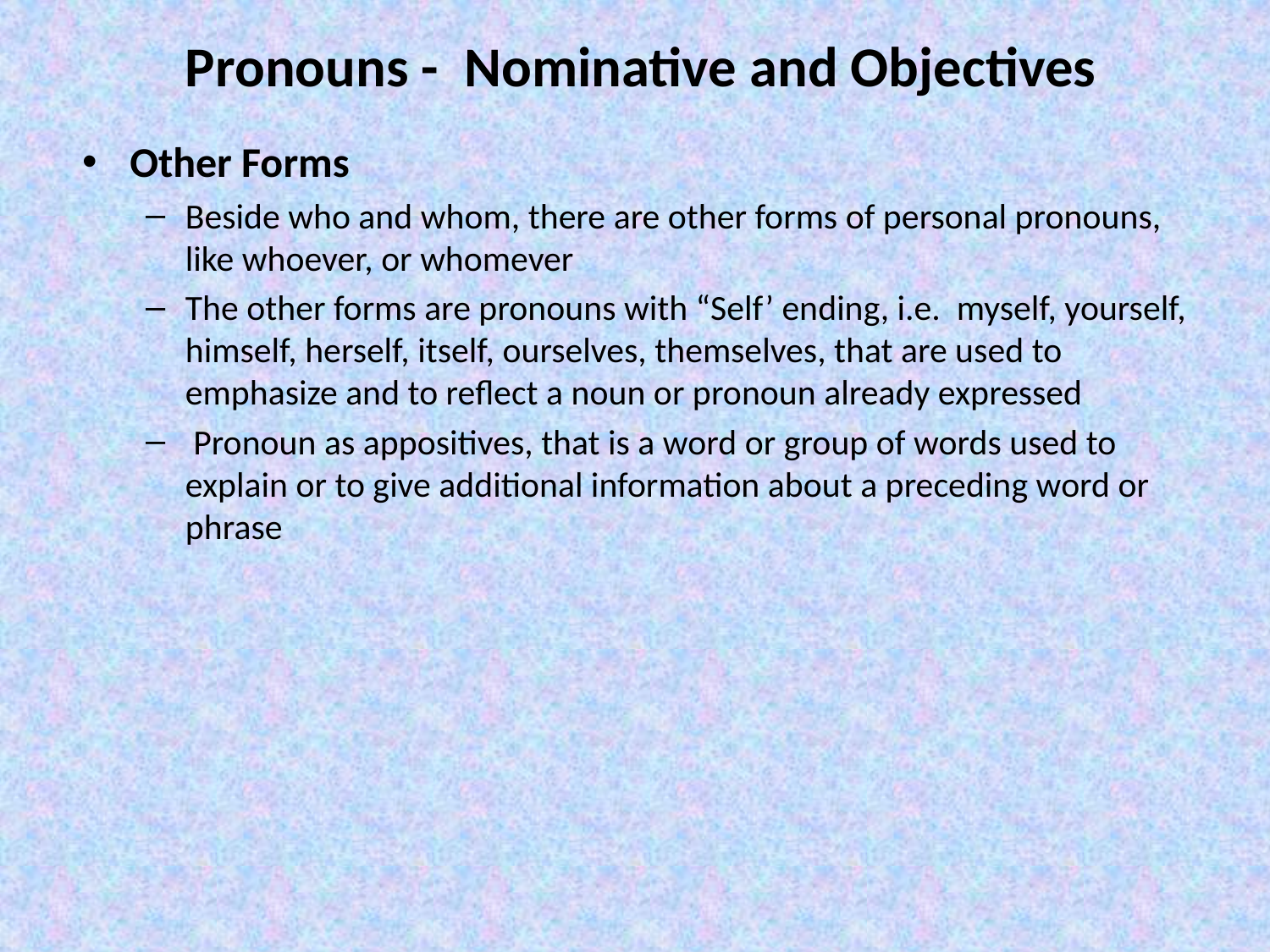

# Pronouns -  Nominative and Objectives
Other Forms
Beside who and whom, there are other forms of personal pronouns, like whoever, or whomever
The other forms are pronouns with “Self’ ending, i.e.  myself, yourself, himself, herself, itself, ourselves, themselves, that are used to emphasize and to reflect a noun or pronoun already expressed
 Pronoun as appositives, that is a word or group of words used to explain or to give additional information about a preceding word or phrase